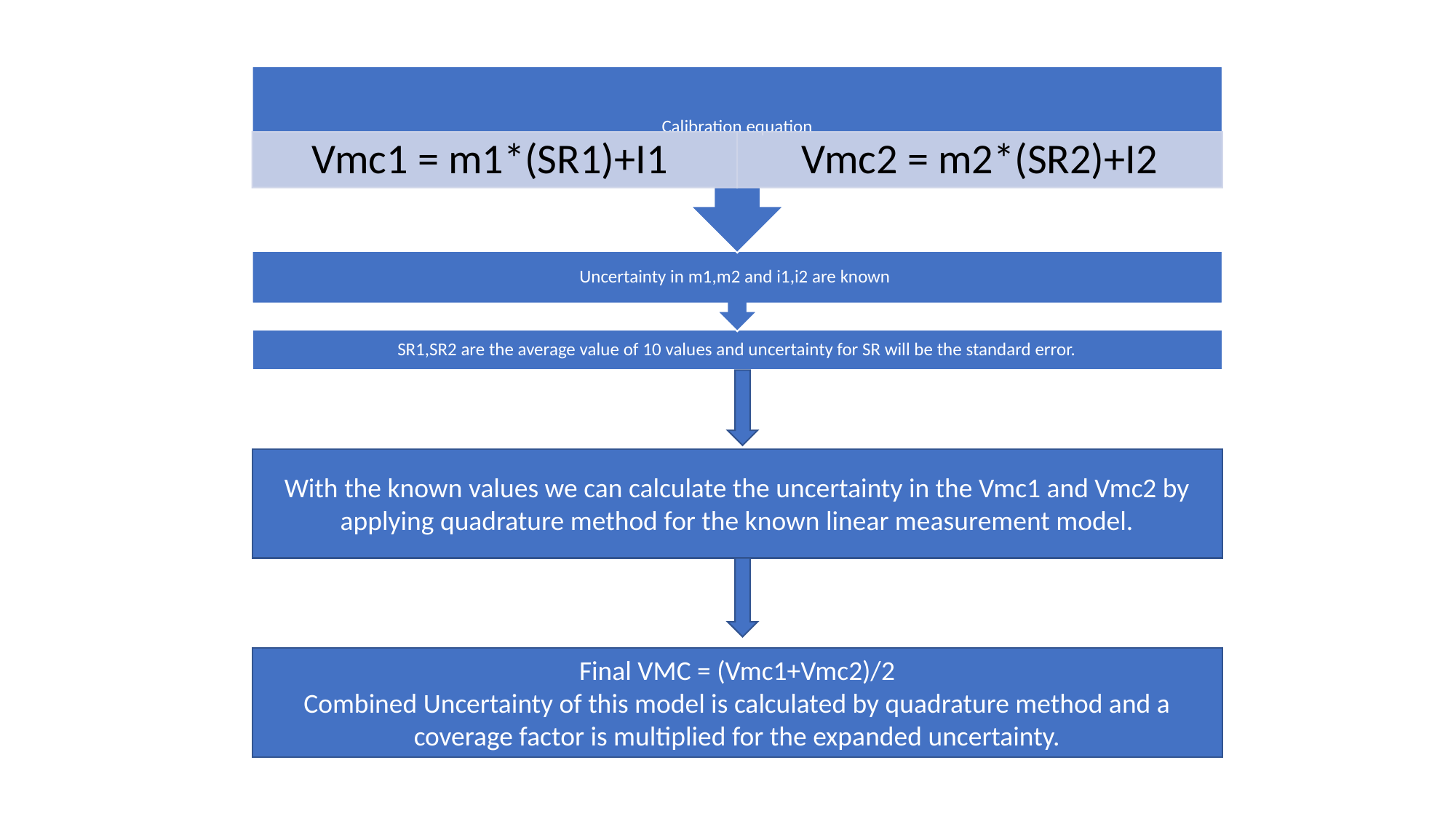

SR1,SR2 are the average value of 10 values and uncertainty for SR will be the standard error.
Uncertainty in m1,m2 and i1,i2 are known
Calibration equation
Vmc1 = m1*(SR1)+I1
Vmc2 = m2*(SR2)+I2

With the known values we can calculate the uncertainty in the Vmc1 and Vmc2 by applying quadrature method for the known linear measurement model.

Final VMC = (Vmc1+Vmc2)/2
Combined Uncertainty of this model is calculated by quadrature method and a coverage factor is multiplied for the expanded uncertainty.